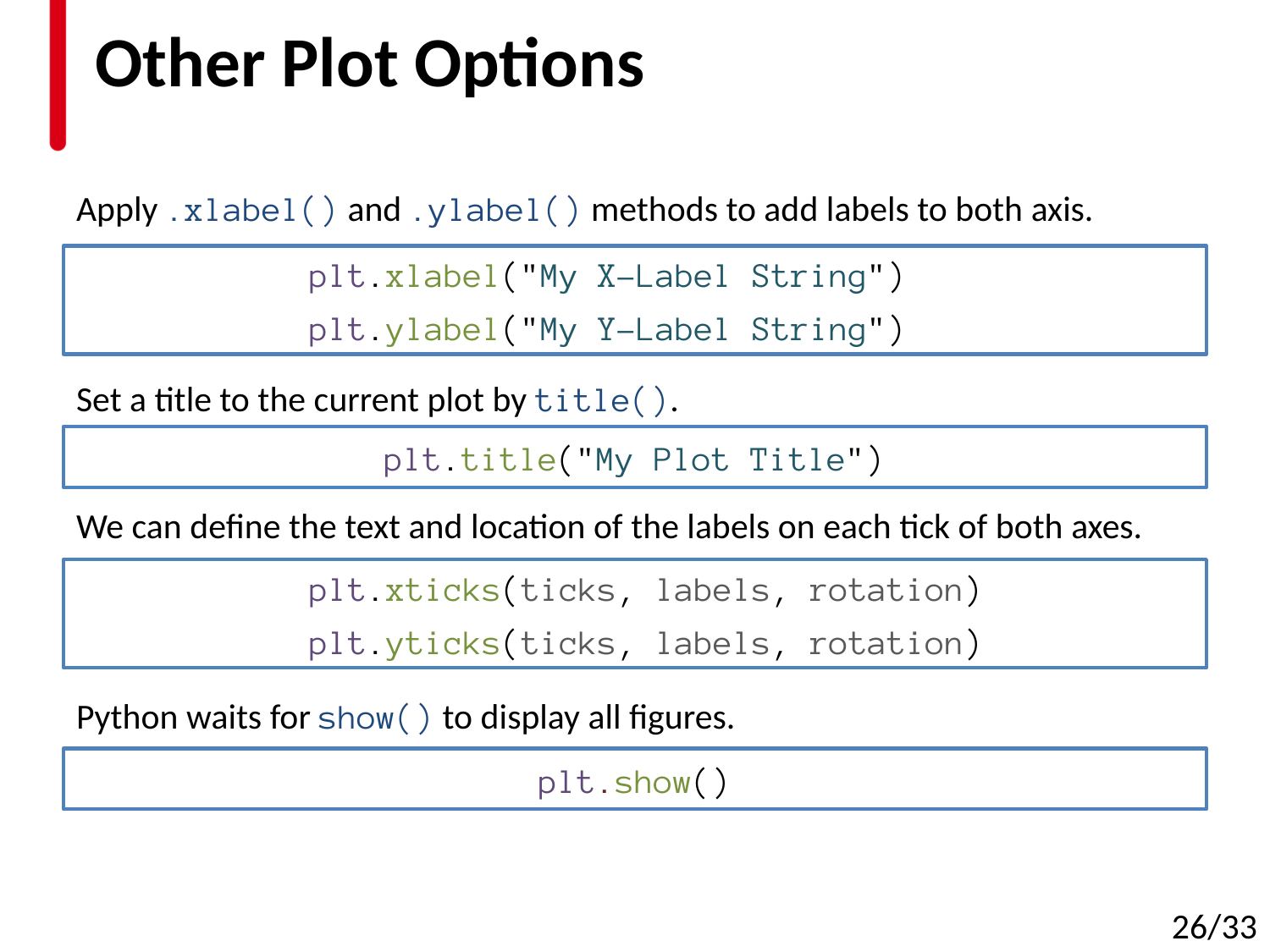

# Other Plot Options
Apply .xlabel() and .ylabel() methods to add labels to both axis.

Set a title to the current plot by title().

We can define the text and location of the labels on each tick of both axes.

Python waits for show() to display all figures.

plt.xlabel("My X-Label String")
plt.ylabel("My Y-Label String")
plt.title("My Plot Title")
plt.xticks(ticks, labels, rotation)
plt.yticks(ticks, labels, rotation)
plt.show()